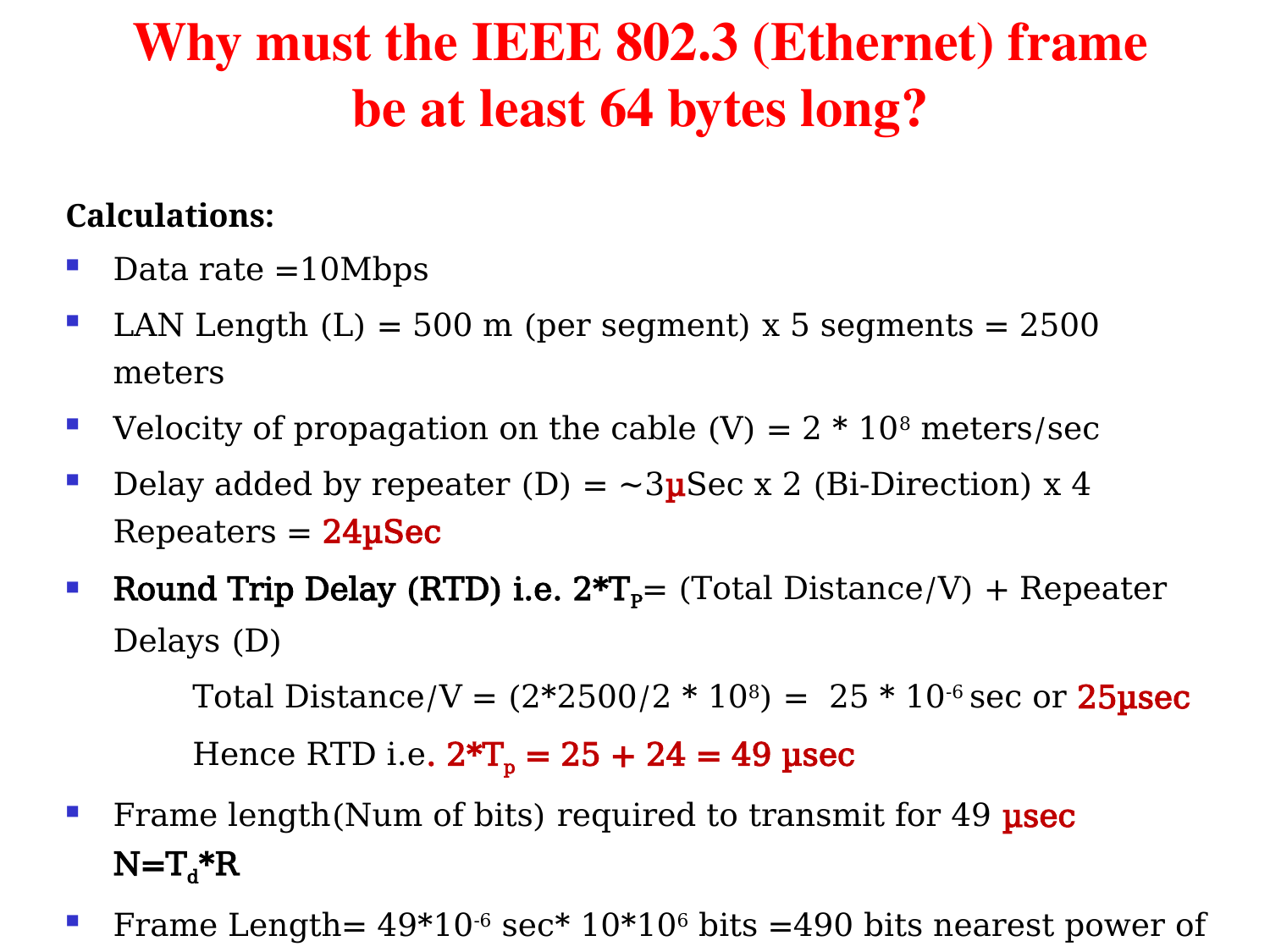

Why must the IEEE 802.3 (Ethernet) frame be at least 64 bytes long?
Calculations:
Data rate =10Mbps
LAN Length (L) = 500 m (per segment) x 5 segments = 2500 meters
Velocity of propagation on the cable (V) = 2 * 108 meters/sec
Delay added by repeater (D) = ~3µSec x 2 (Bi-Direction) x 4 Repeaters = 24µSec
Round Trip Delay (RTD) i.e. 2*TP= (Total Distance/V) + Repeater Delays (D)
	Total Distance/V = (2*2500/2 * 108) =  25 * 10-6 sec or 25µsec
 	Hence RTD i.e. 2*Tp = 25 + 24 = 49 µsec
Frame length(Num of bits) required to transmit for 49 µsec       N=Td*R
Frame Length= 49*10-6 sec* 10*106 bits =490 bits nearest power of 2 is 512bits
Hence the minimum frame size for the IEEE 802.3 (Ethernet) is 512 bits or 64 bytes.